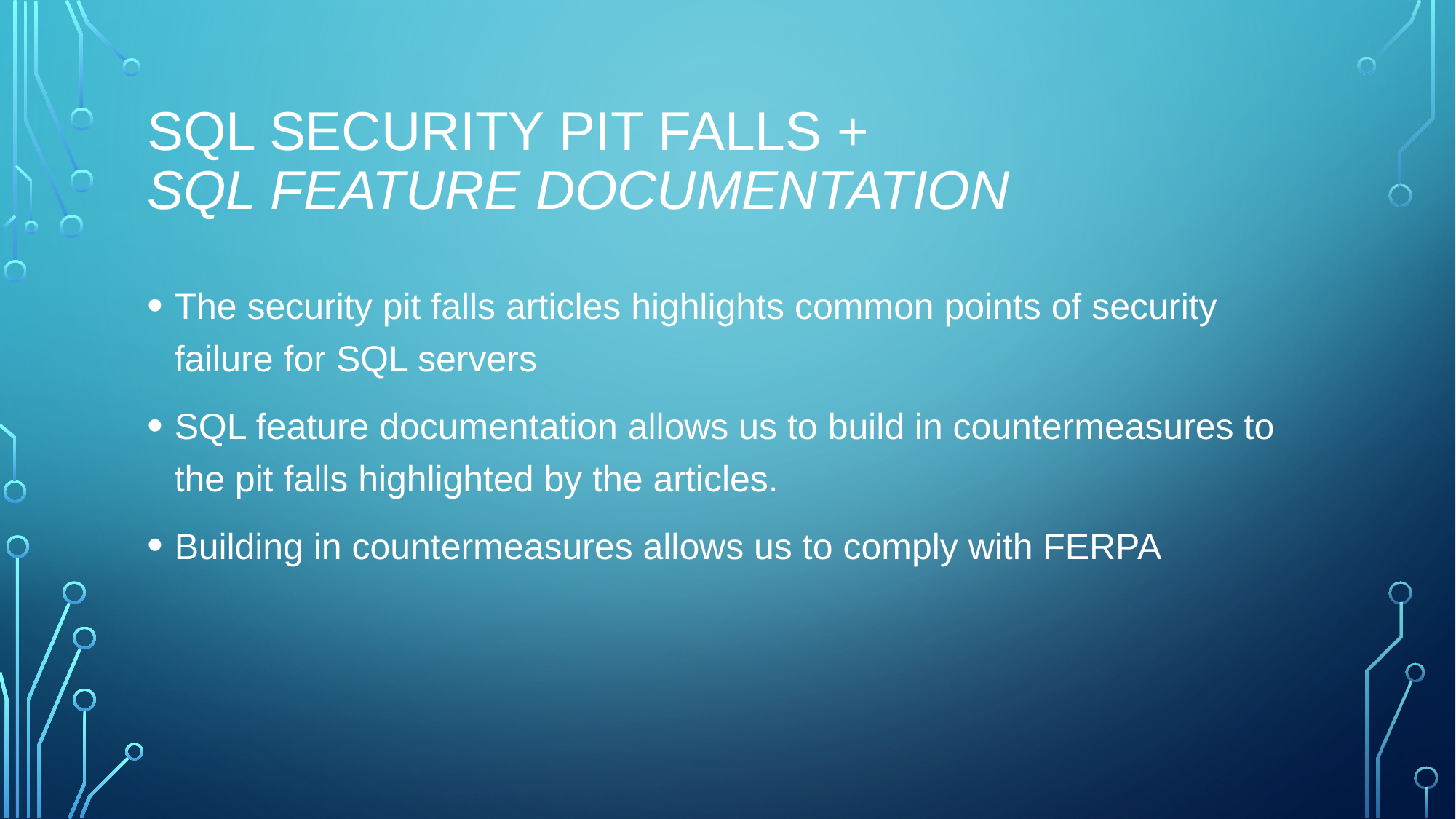

# SQL Security Pit Falls + SQL feature Documentation
The security pit falls articles highlights common points of security failure for SQL servers
SQL feature documentation allows us to build in countermeasures to the pit falls highlighted by the articles.
Building in countermeasures allows us to comply with FERPA